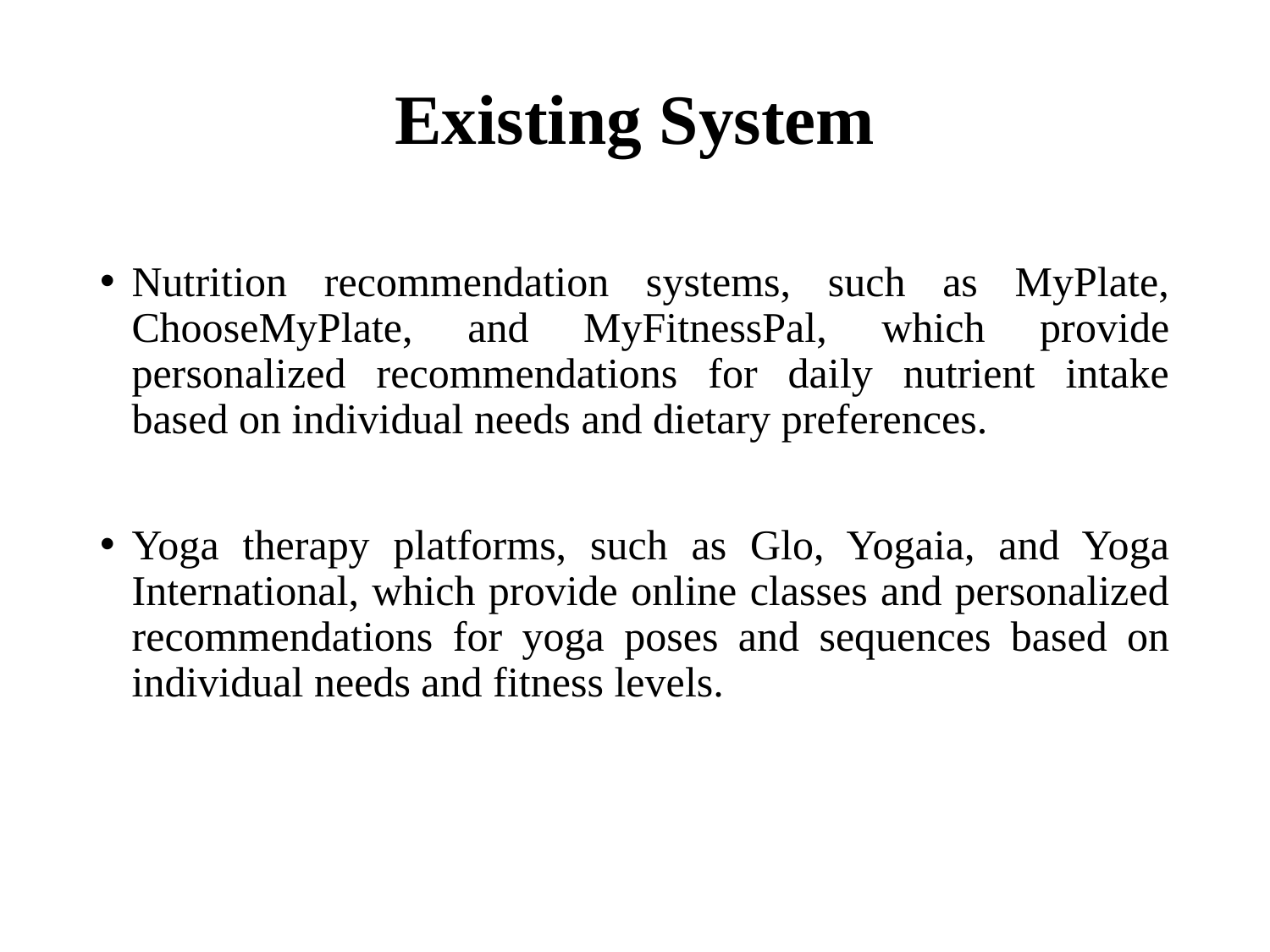

# Existing System
Nutrition recommendation systems, such as MyPlate, ChooseMyPlate, and MyFitnessPal, which provide personalized recommendations for daily nutrient intake based on individual needs and dietary preferences.

Yoga therapy platforms, such as Glo, Yogaia, and Yoga International, which provide online classes and personalized recommendations for yoga poses and sequences based on individual needs and fitness levels.